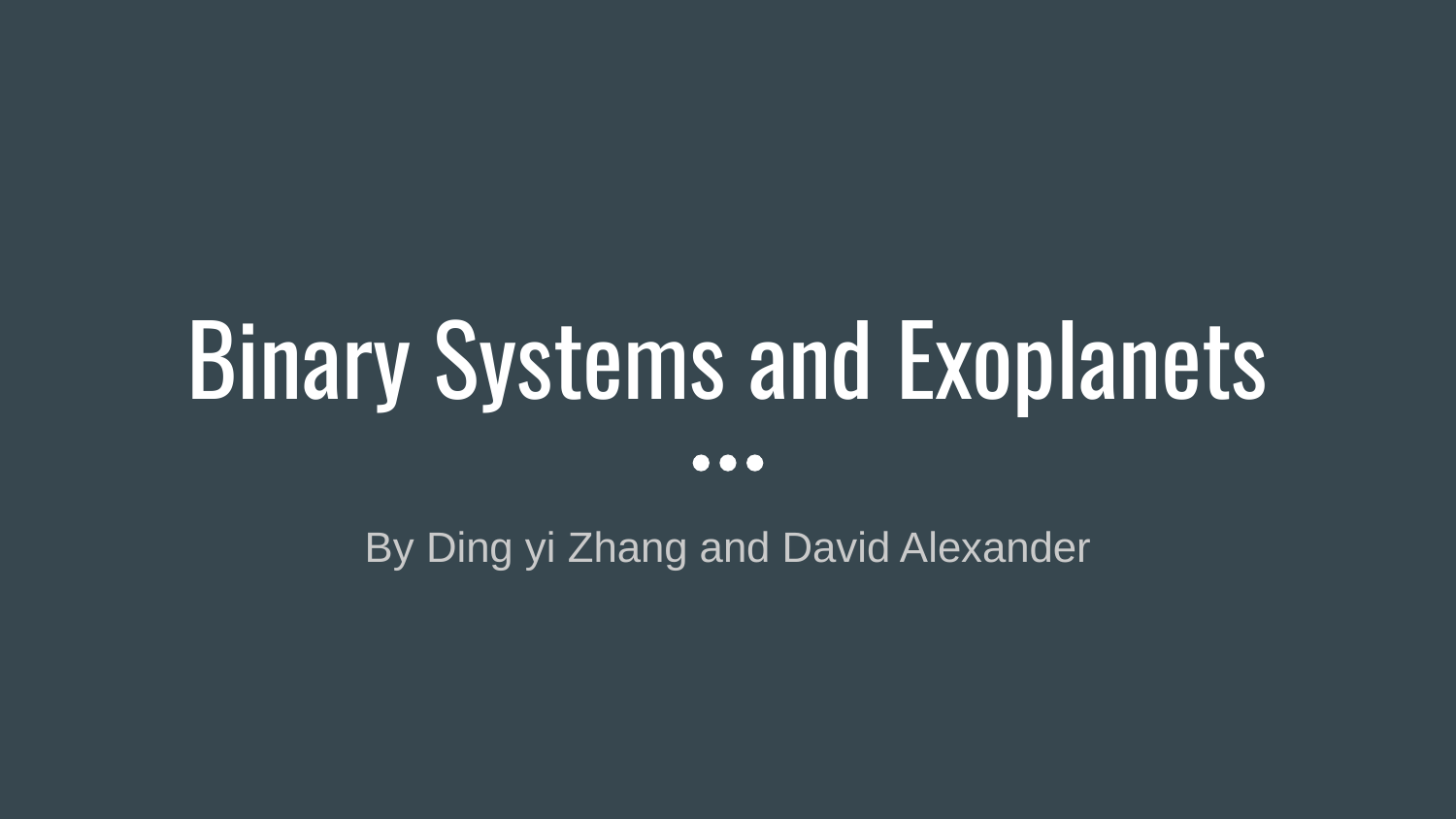

# Binary Systems and Exoplanets
By Ding yi Zhang and David Alexander